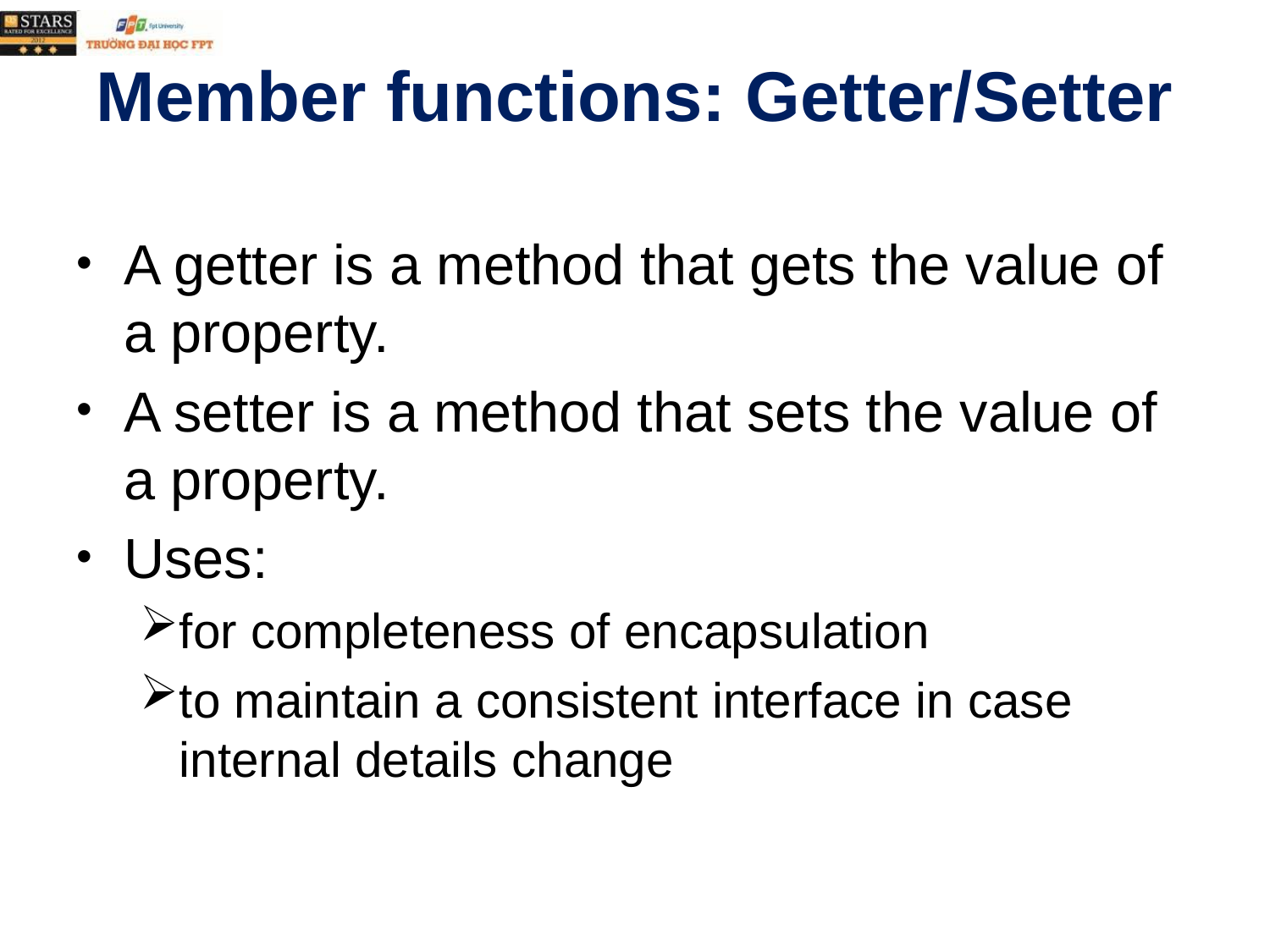

# Member functions: Getter/Setter
A getter is a method that gets the value of a property.
A setter is a method that sets the value of a property.
Uses:
for completeness of encapsulation
to maintain a consistent interface in case internal details change